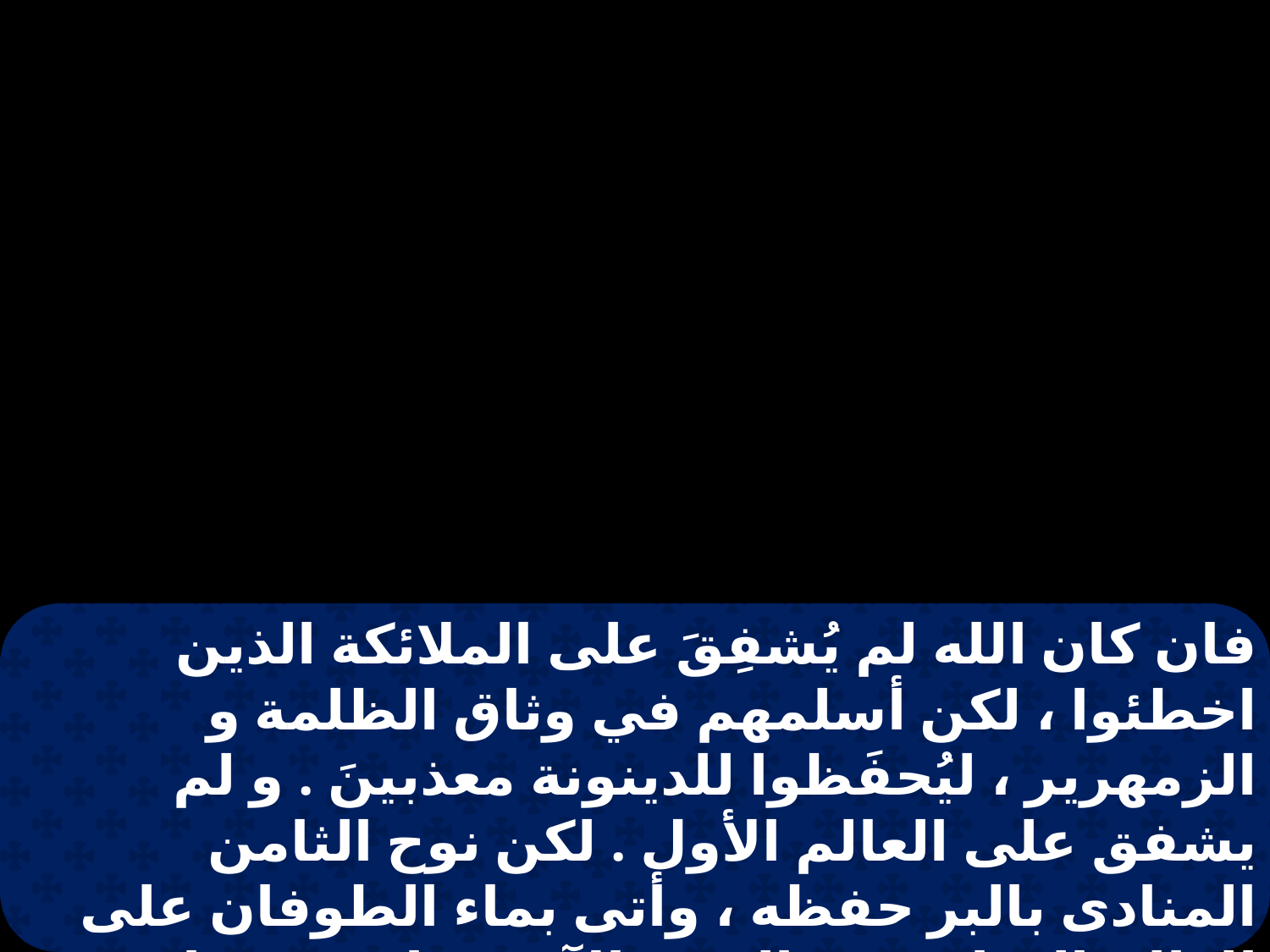

فان كان الله لم يُشفِقَ على الملائكة الذين اخطئوا ، لكن أسلمهم في وثاق الظلمة و الزمهرير ، ليُحفَظوا للدينونة معذبينَ . و لم يشفق على العالم الأول . لكن نوح الثامن المنادى بالبر حفظه ، وأتى بماء الطوفان على العالمِ المنافقِ . و المدن الآخرُ سادومَ و عامورةَ أحرقهما و حَكَمَ عليهما بالخرابِ ، و جعلهما عبرة للمنافقين الذين سيكونونَ .